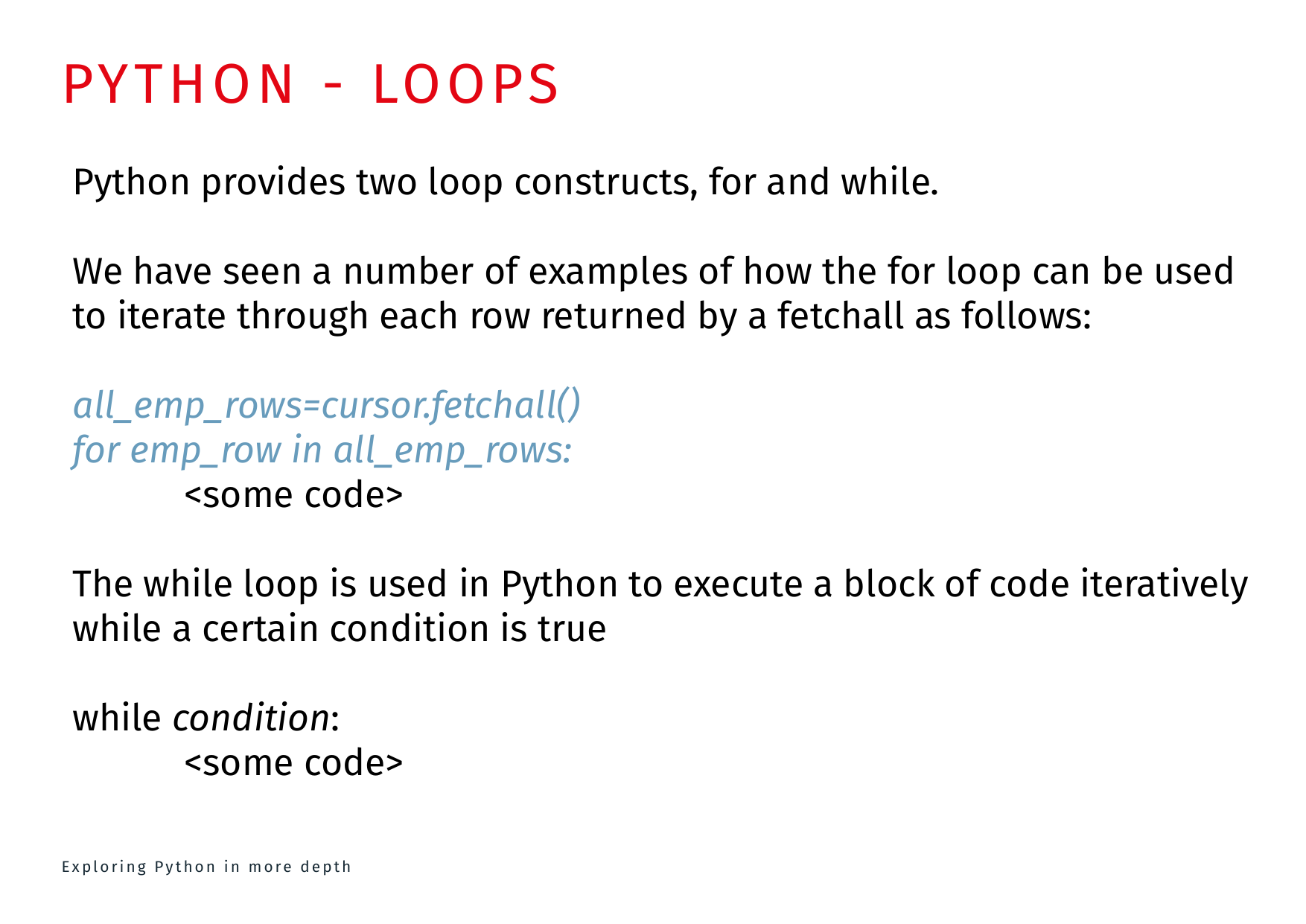

# Python - loops
Python provides two loop constructs, for and while.

We have seen a number of examples of how the for loop can be used to iterate through each row returned by a fetchall as follows:

all_emp_rows=cursor.fetchall()
for emp_row in all_emp_rows:
	<some code>

The while loop is used in Python to execute a block of code iteratively while a certain condition is true

while condition:
	<some code>

Exploring Python in more depth